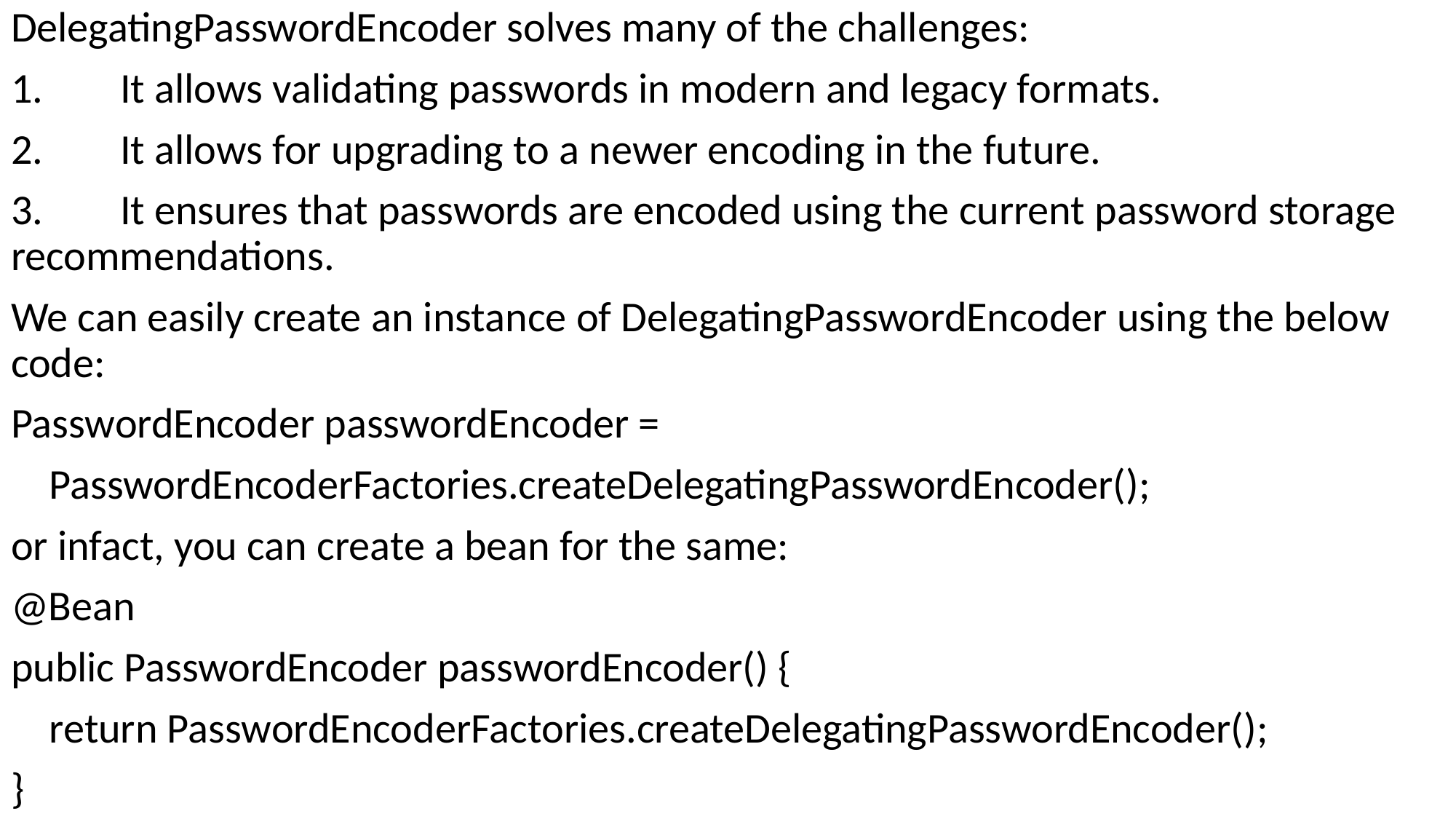

DelegatingPasswordEncoder solves many of the challenges:
1.	It allows validating passwords in modern and legacy formats.
2.	It allows for upgrading to a newer encoding in the future.
3.	It ensures that passwords are encoded using the current password storage recommendations.
We can easily create an instance of DelegatingPasswordEncoder using the below code:
PasswordEncoder passwordEncoder =
    PasswordEncoderFactories.createDelegatingPasswordEncoder();
or infact, you can create a bean for the same:
@Bean
public PasswordEncoder passwordEncoder() {
    return PasswordEncoderFactories.createDelegatingPasswordEncoder();
}